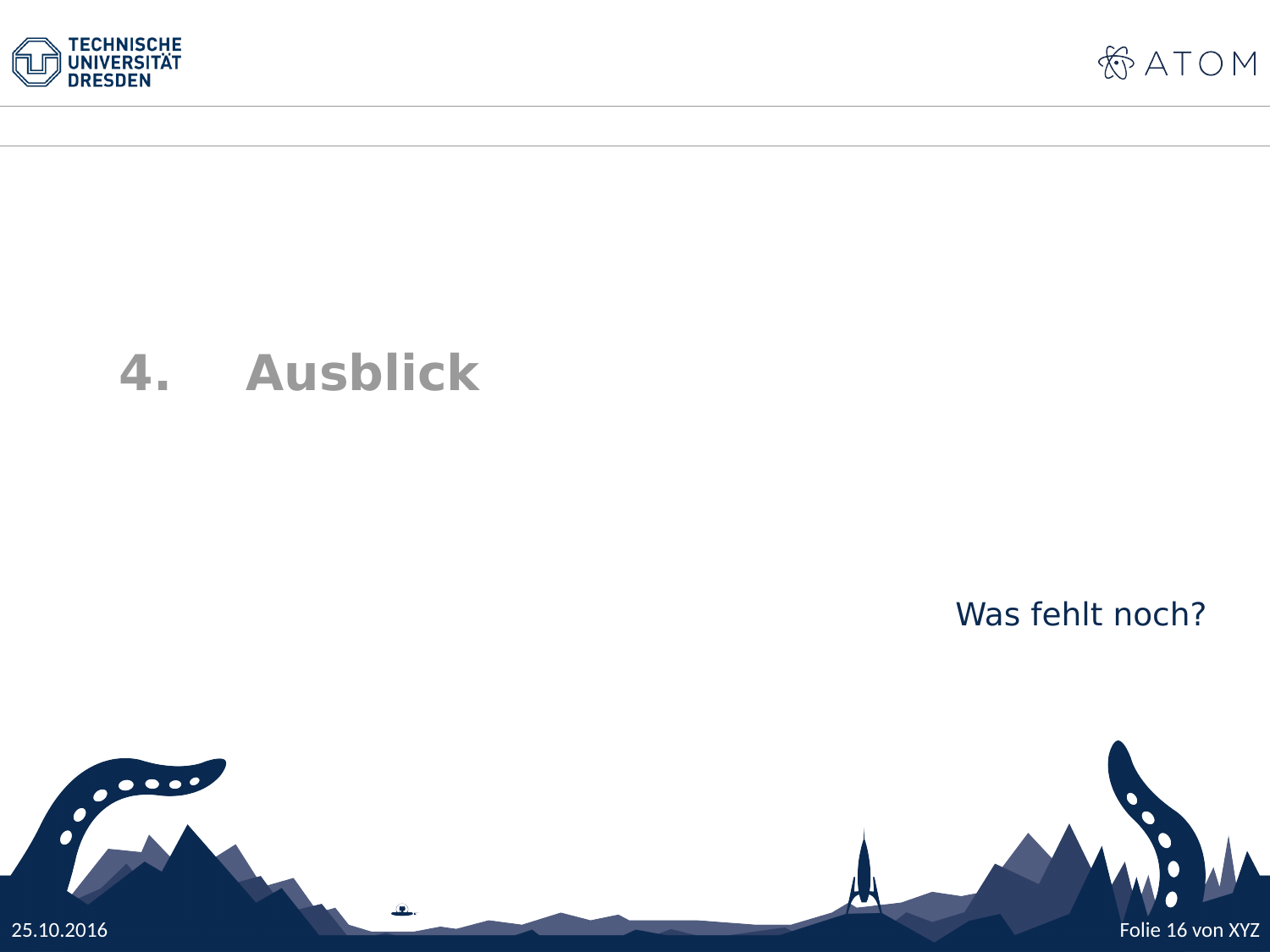

4. 	Ausblick
Was fehlt noch?
25.10.2016
Folie 16 von XYZ